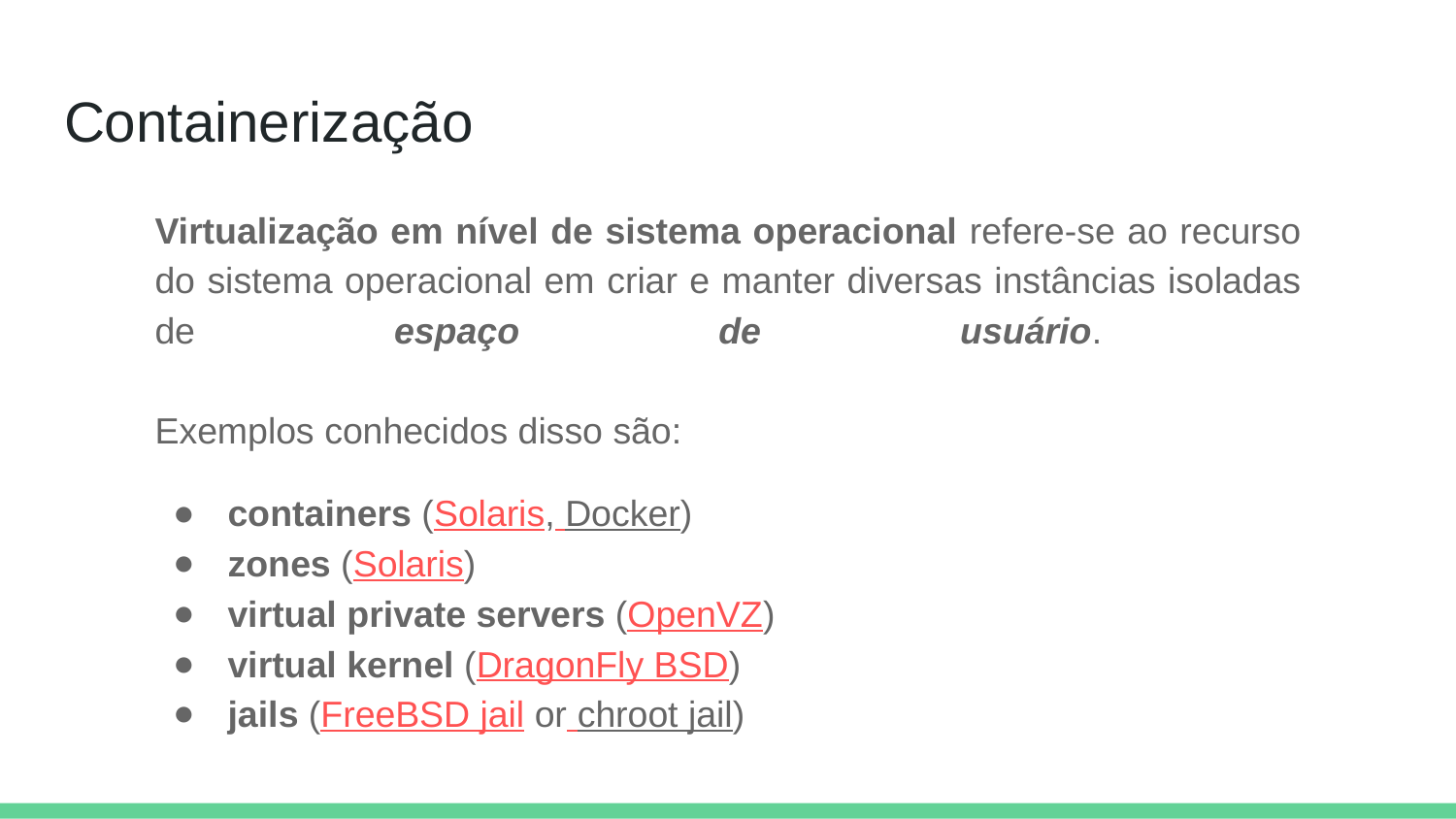

# Containerização
Virtualização em nível de sistema operacional refere-se ao recurso do sistema operacional em criar e manter diversas instâncias isoladas de espaço de usuário.
Exemplos conhecidos disso são:
containers (Solaris, Docker)
zones (Solaris)
virtual private servers (OpenVZ)
virtual kernel (DragonFly BSD)
jails (FreeBSD jail or chroot jail)